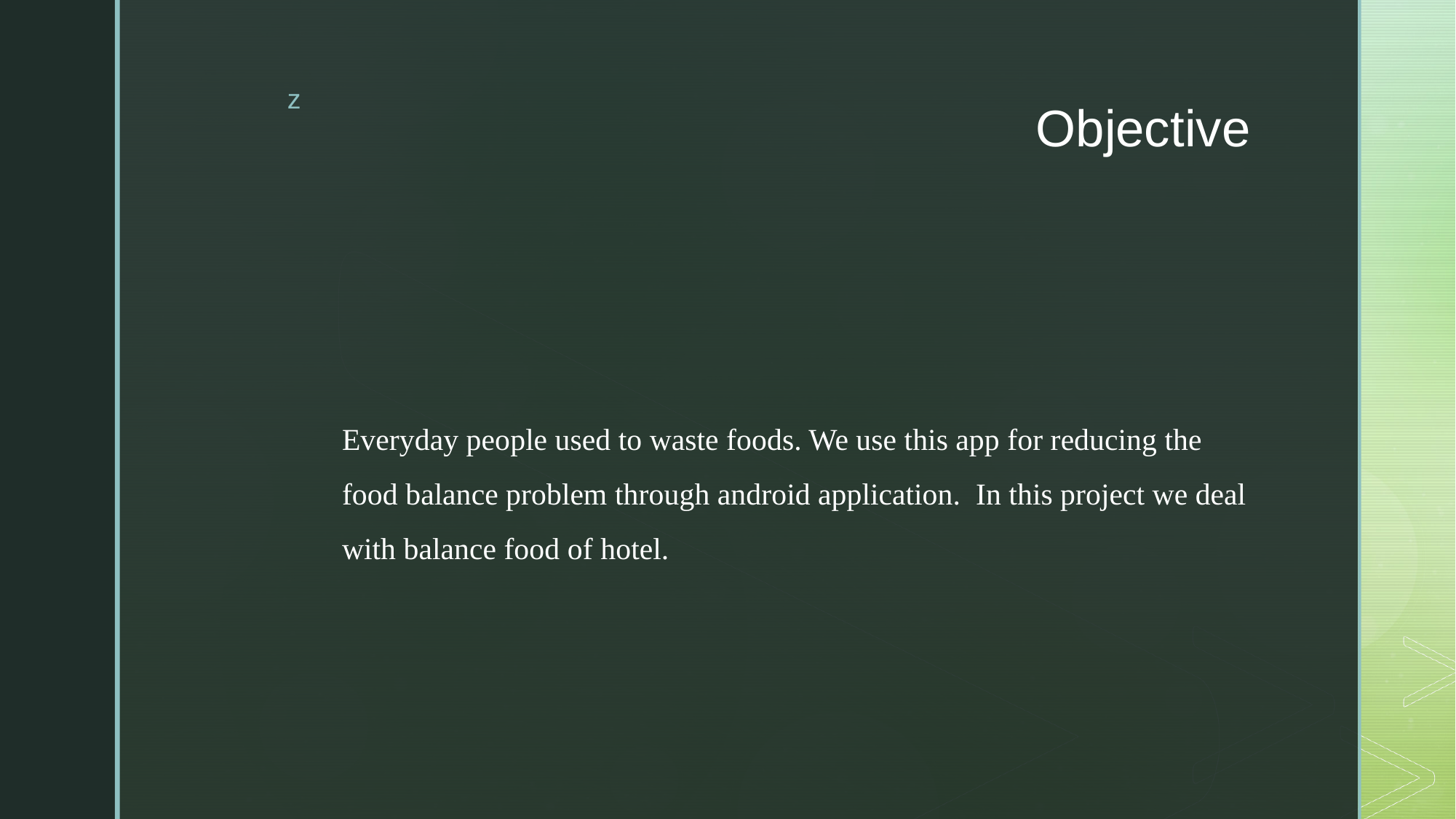

# Objective
Everyday people used to waste foods. We use this app for reducing the food balance problem through android application.  In this project we deal with balance food of hotel.